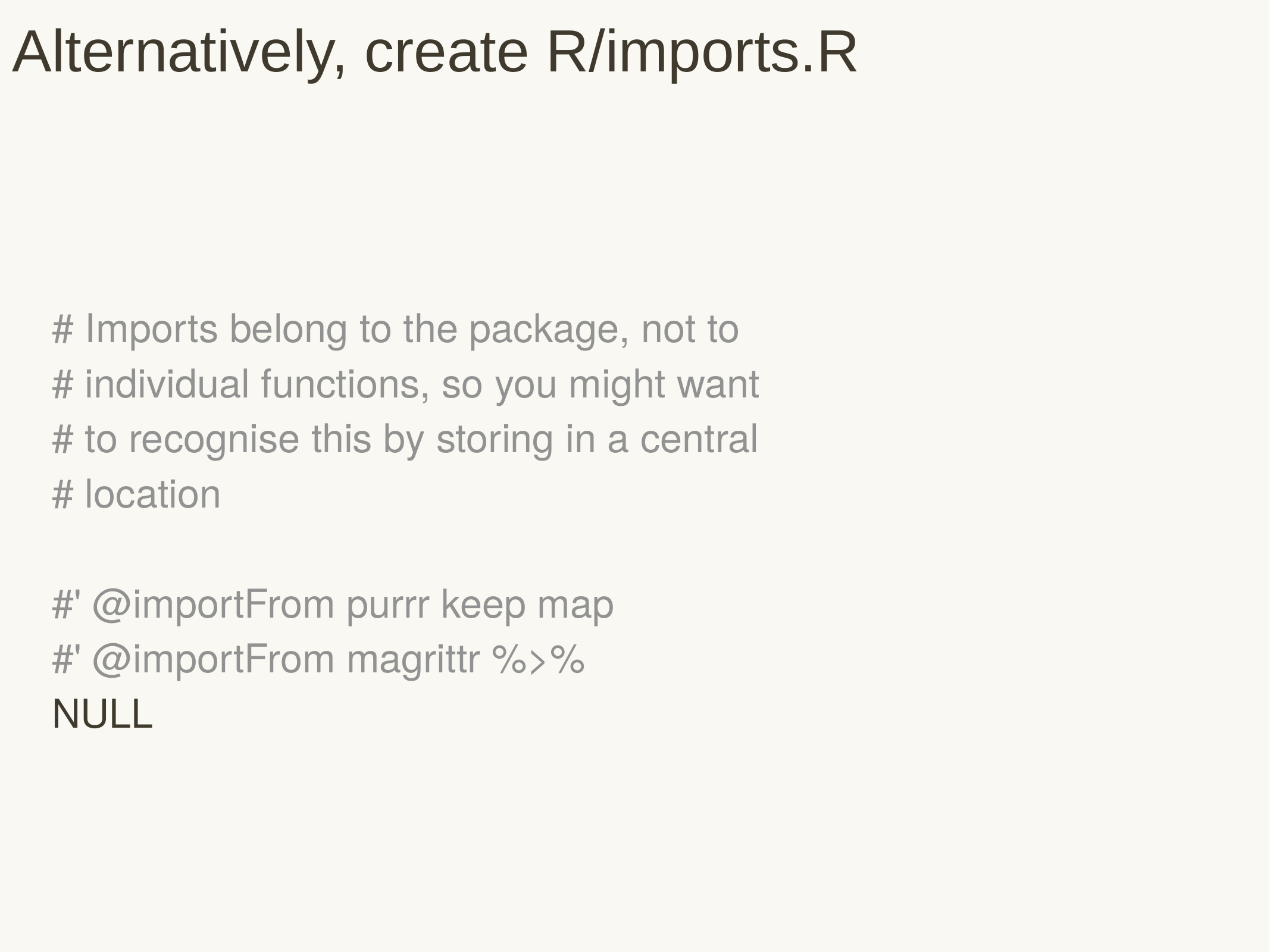

# Alternatively, create R/imports.R
# Imports belong to the package, not to
# individual functions, so you might want
# to recognise this by storing in a central
# location

#' @importFrom purrr keep map
#' @importFrom magrittr %>%
NULL